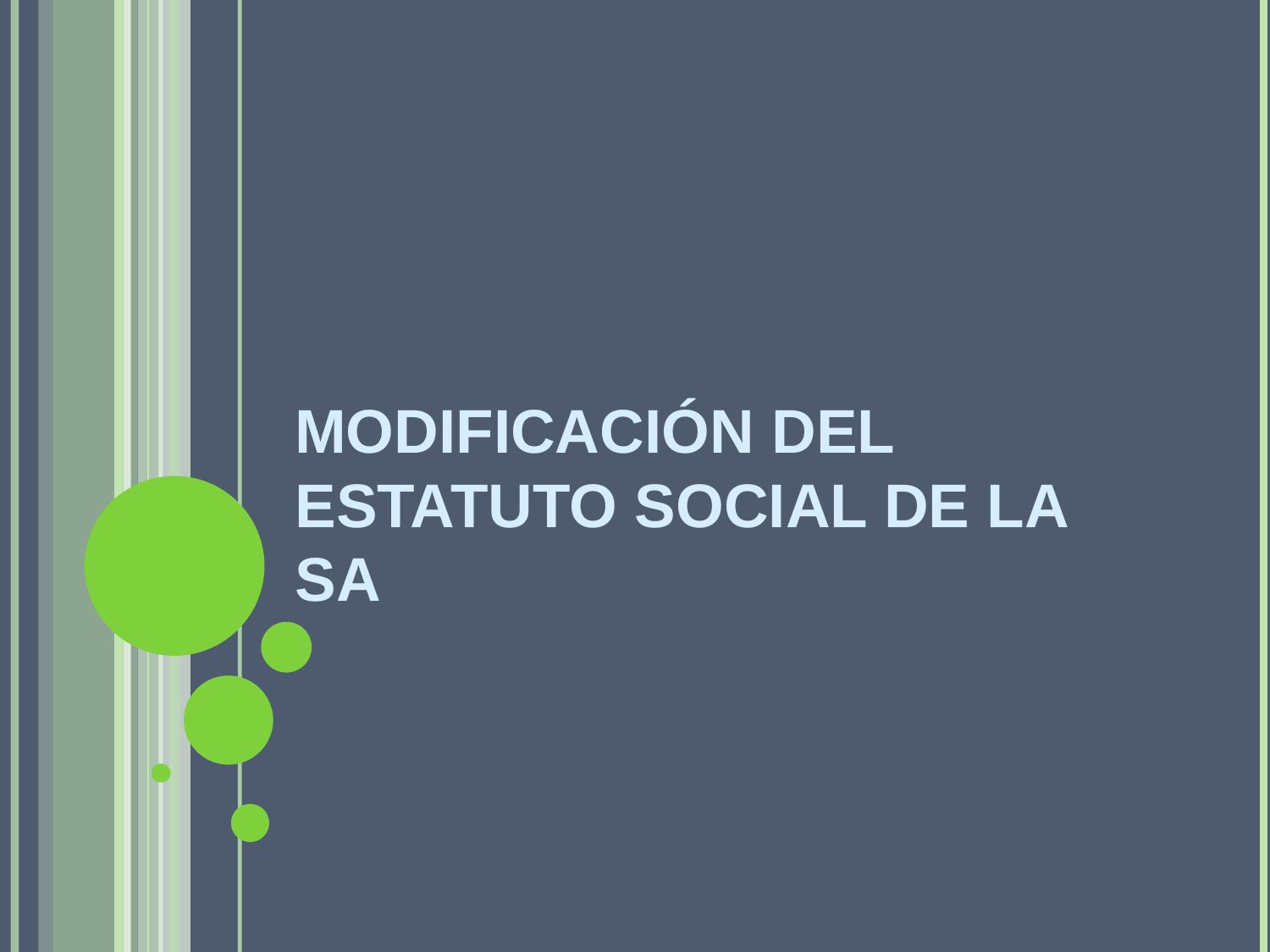

# MODIFICACIÓN DEL ESTATUTO SOCIAL DE LA SA